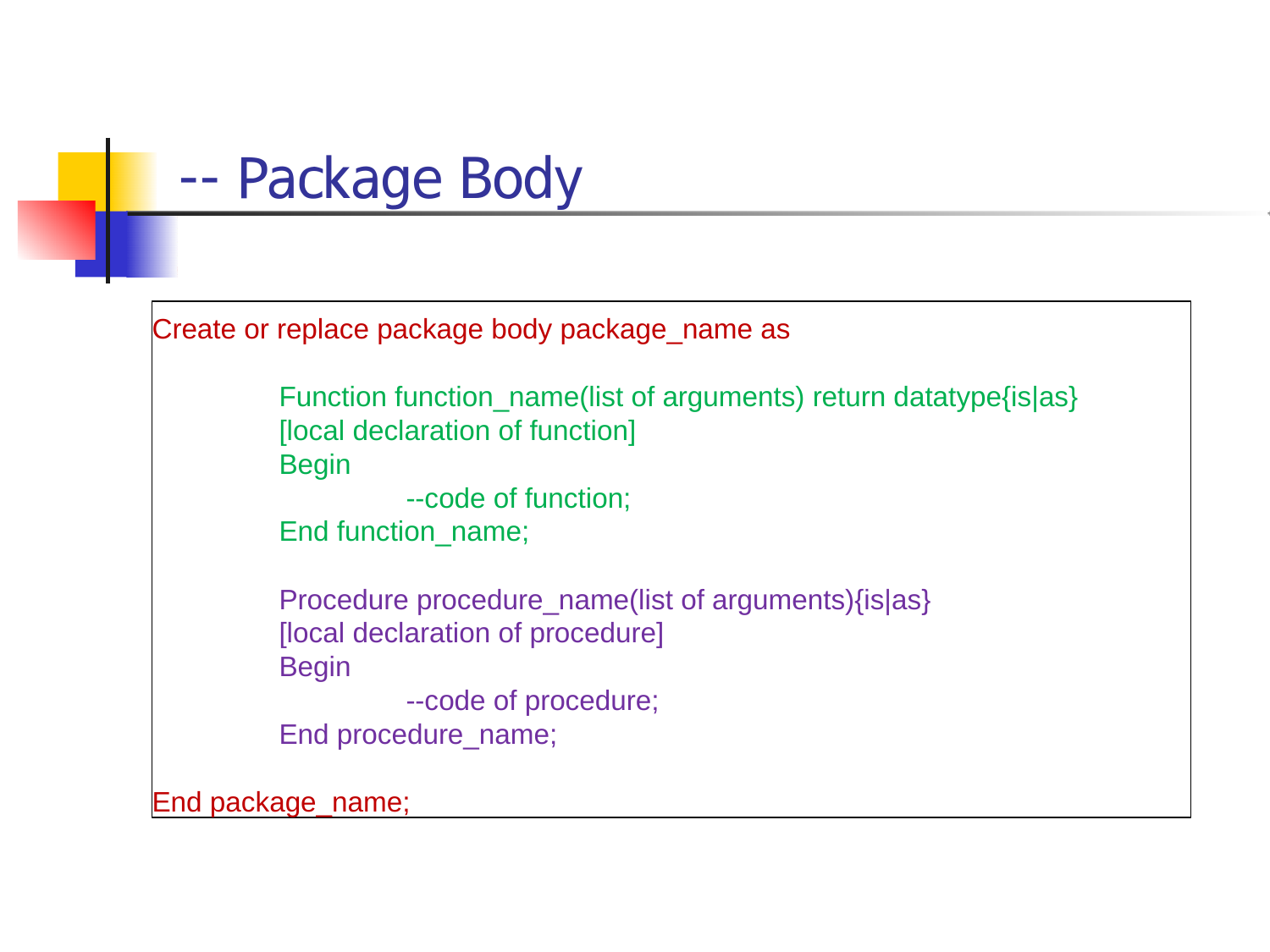

# -- Package Body

Create or replace package body package_name as

	Function function_name(list of arguments) return datatype{is|as}
	[local declaration of function]
	Begin
		--code of function;
	End function_name;

	Procedure procedure_name(list of arguments){is|as}
	[local declaration of procedure]
	Begin
		--code of procedure;
	End procedure_name;

End package_name;